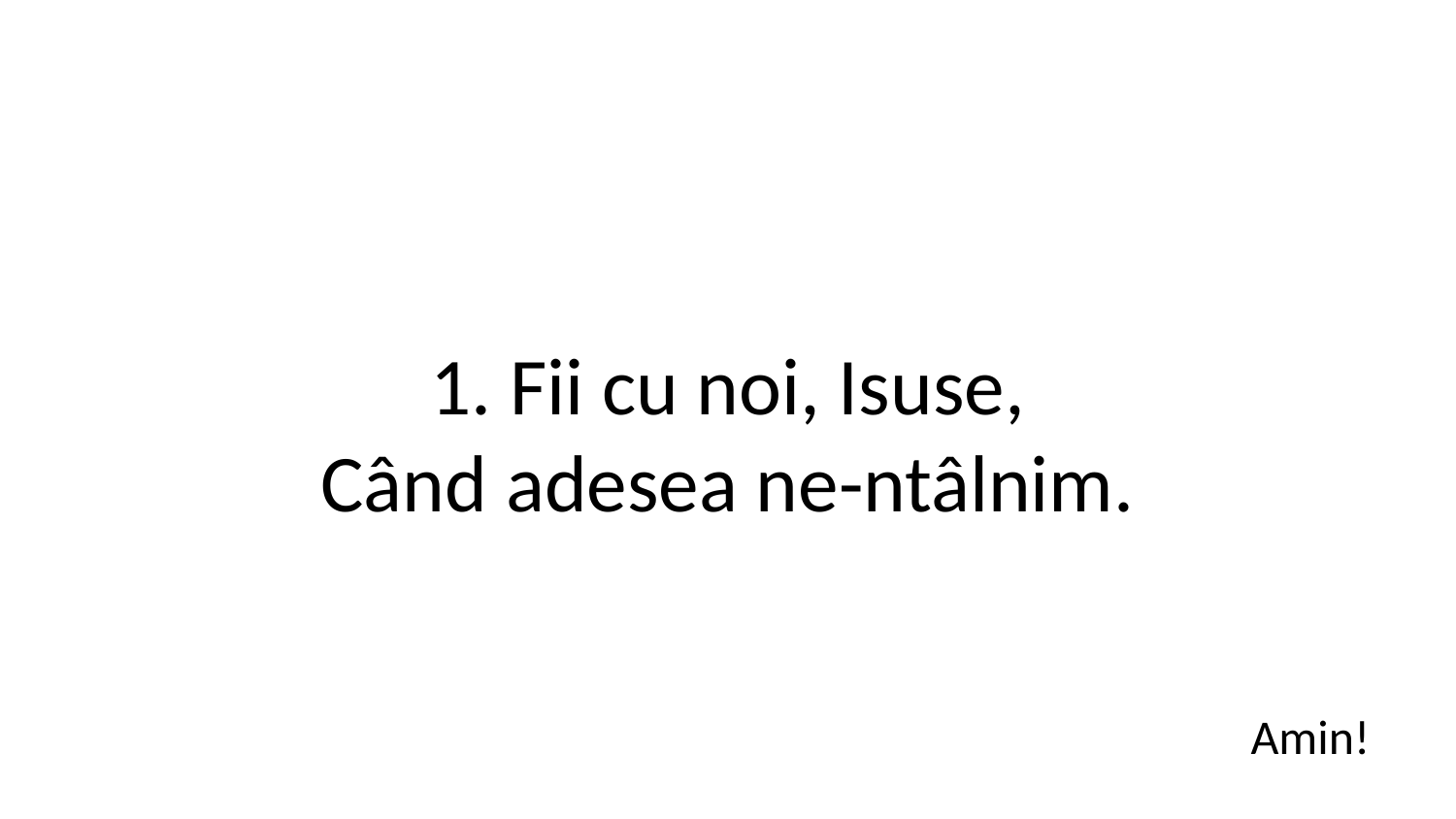

1. Fii cu noi, Isuse,
Când adesea ne-ntâlnim.

Amin!